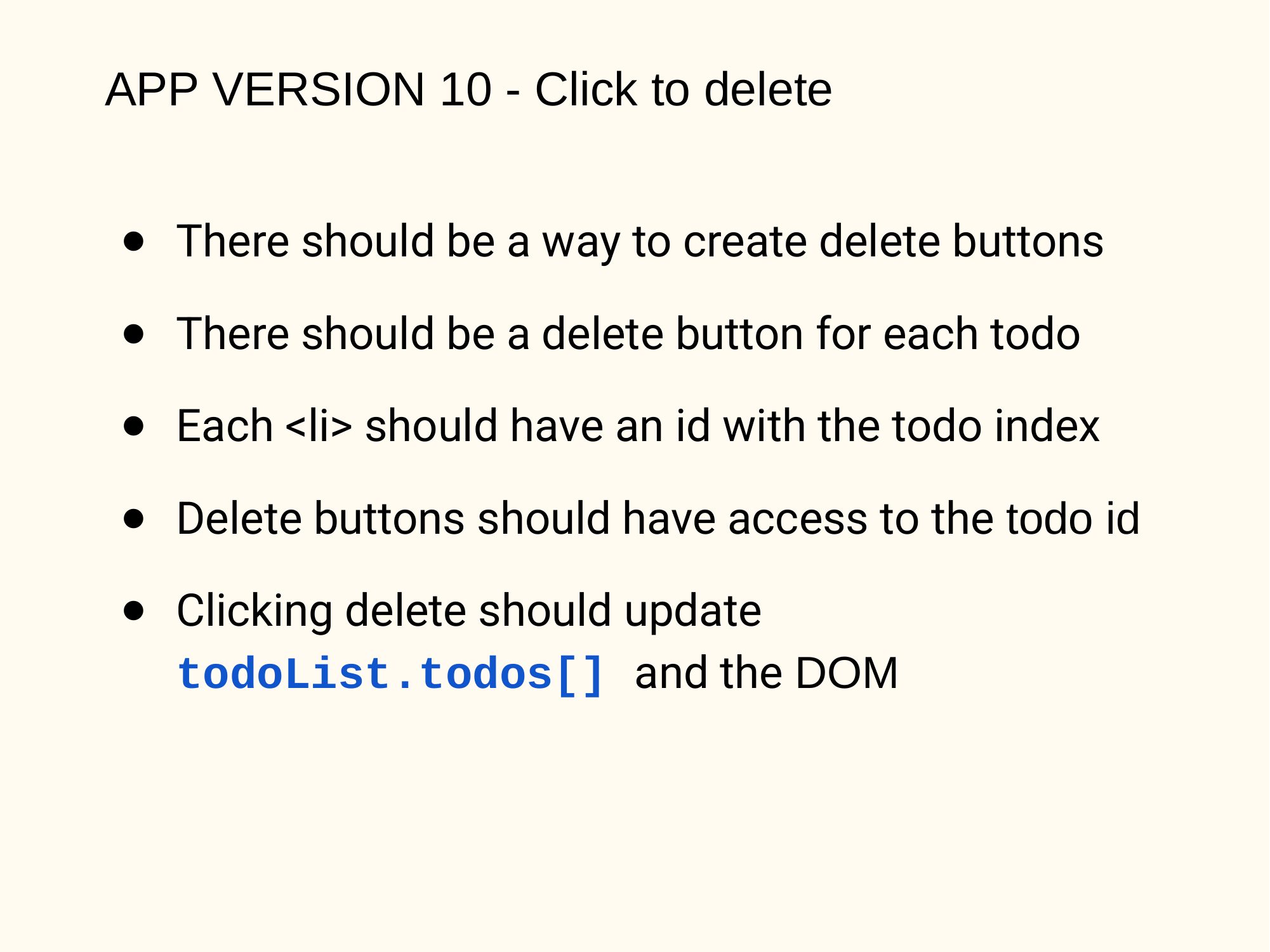

APP VERSION 10 - Click to delete
There should be a way to create delete buttons
There should be a delete button for each todo
Each <li> should have an id with the todo index
Delete buttons should have access to the todo id
Clicking delete should update todoList.todos[] and the DOM